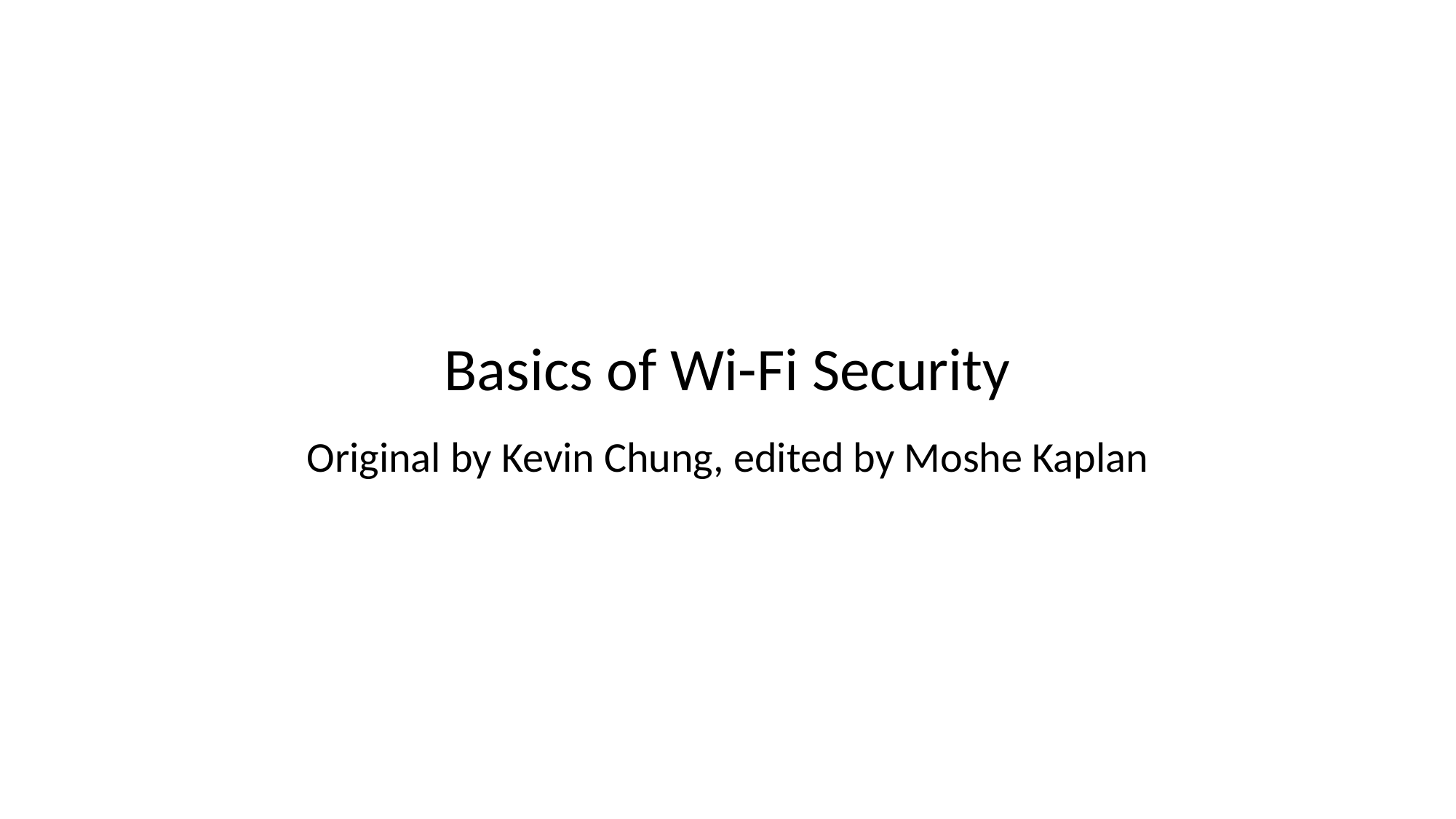

# Basics of Wi-Fi Security
Original by Kevin Chung, edited by Moshe Kaplan